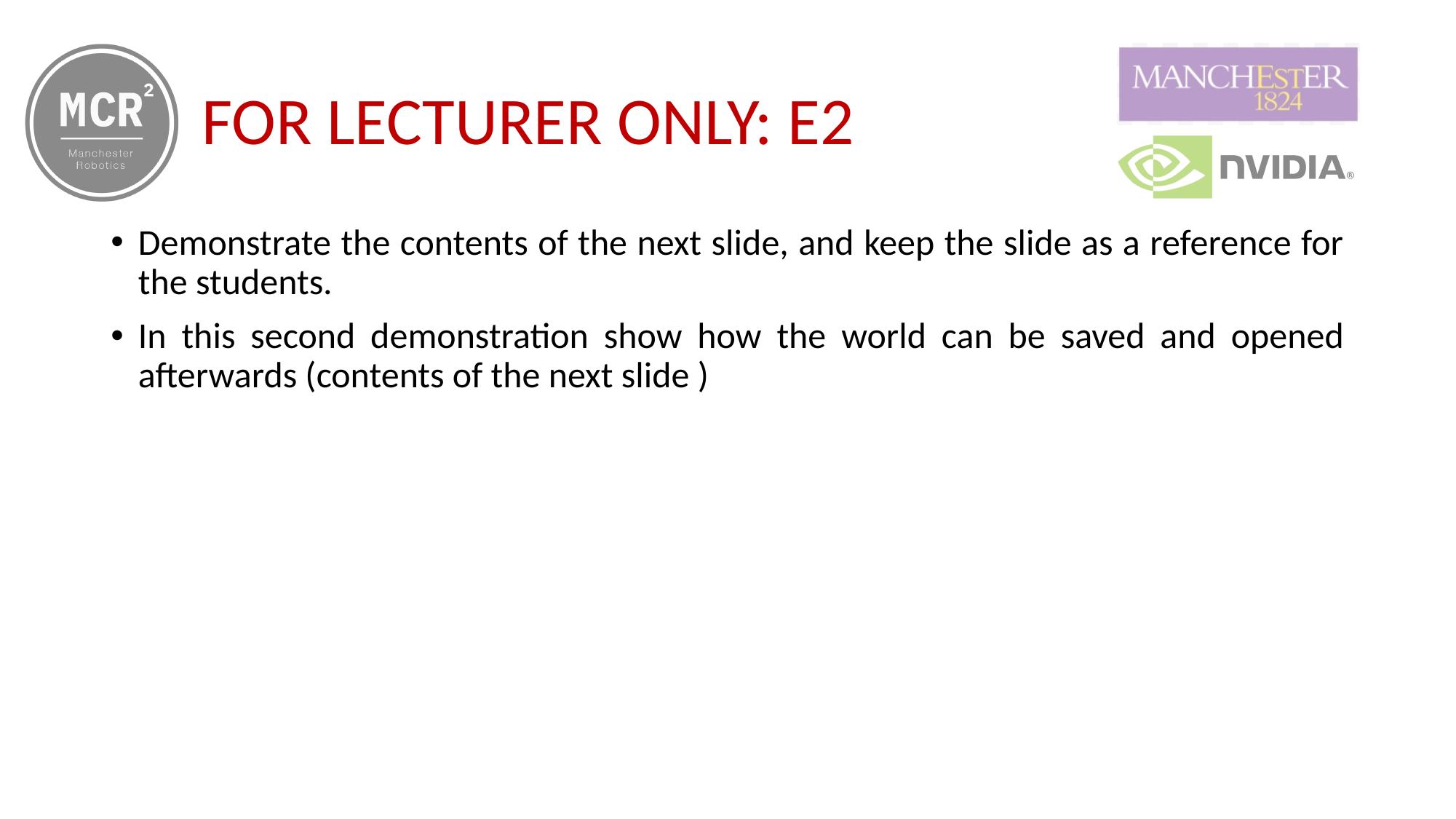

# FOR LECTURER ONLY: E2
Demonstrate the contents of the next slide, and keep the slide as a reference for the students.
In this second demonstration show how the world can be saved and opened afterwards (contents of the next slide )